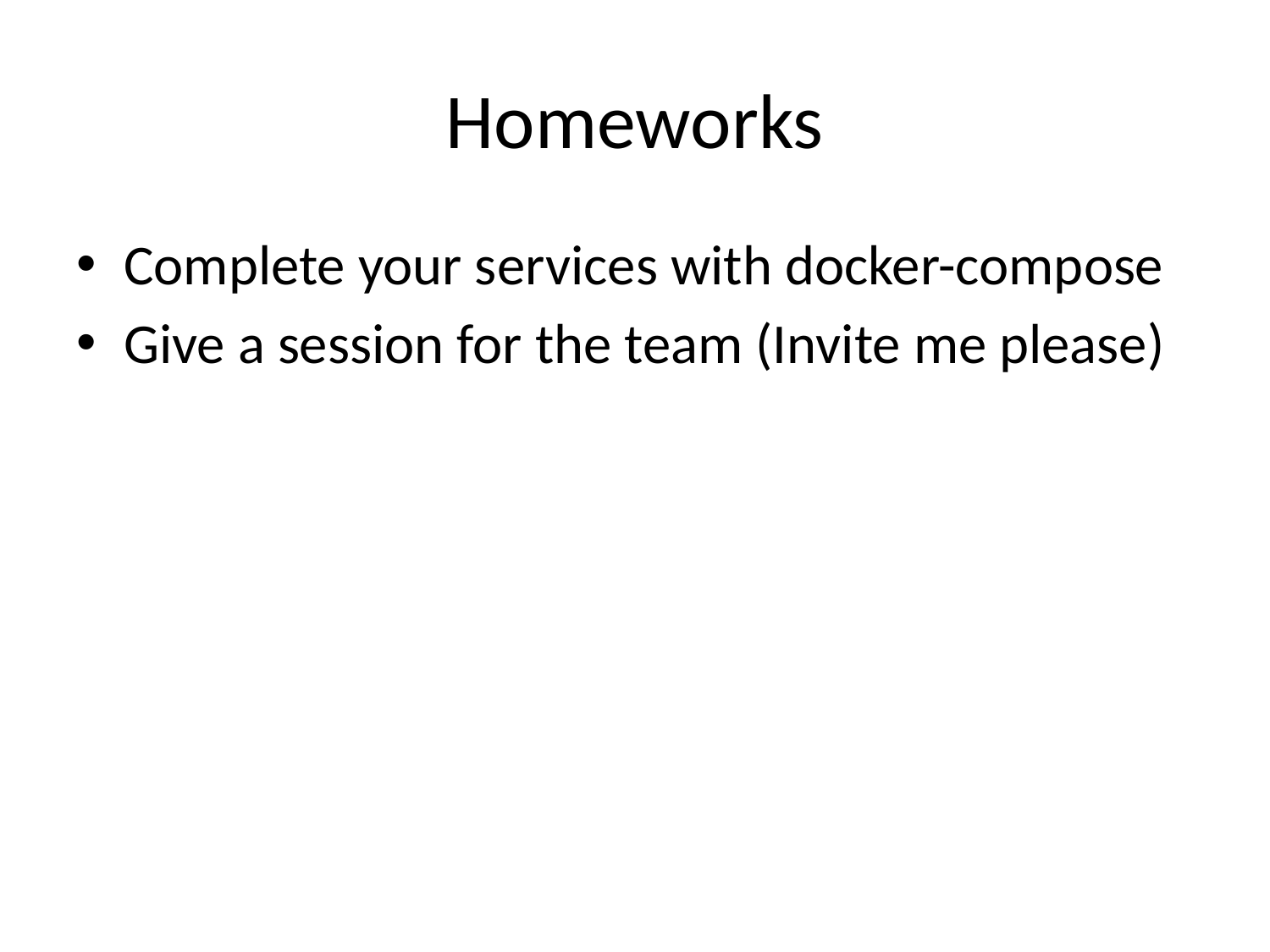

# Homeworks
Complete your services with docker-compose
Give a session for the team (Invite me please)